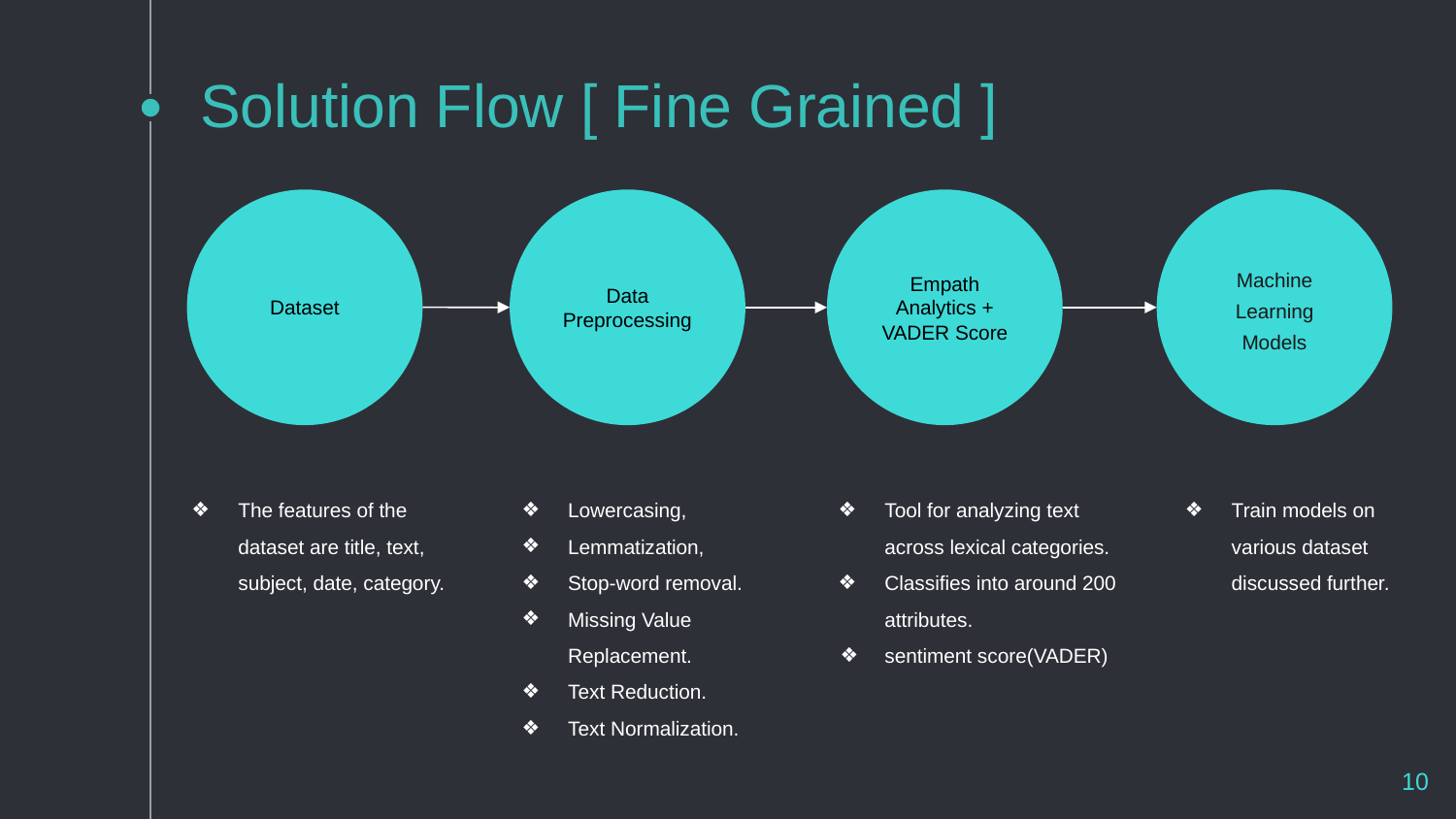

# Solution Flow [ Fine Grained ]
Data Preprocessing
Empath Analytics + VADER Score
Dataset
Machine Learning Models
The features of the dataset are title, text, subject, date, category.

Lowercasing,
Lemmatization,
Stop-word removal.
Missing Value Replacement.
Text Reduction.
Text Normalization.
Tool for analyzing text across lexical categories.
Classifies into around 200 attributes.
sentiment score(VADER)
Train models on various dataset discussed further.

10